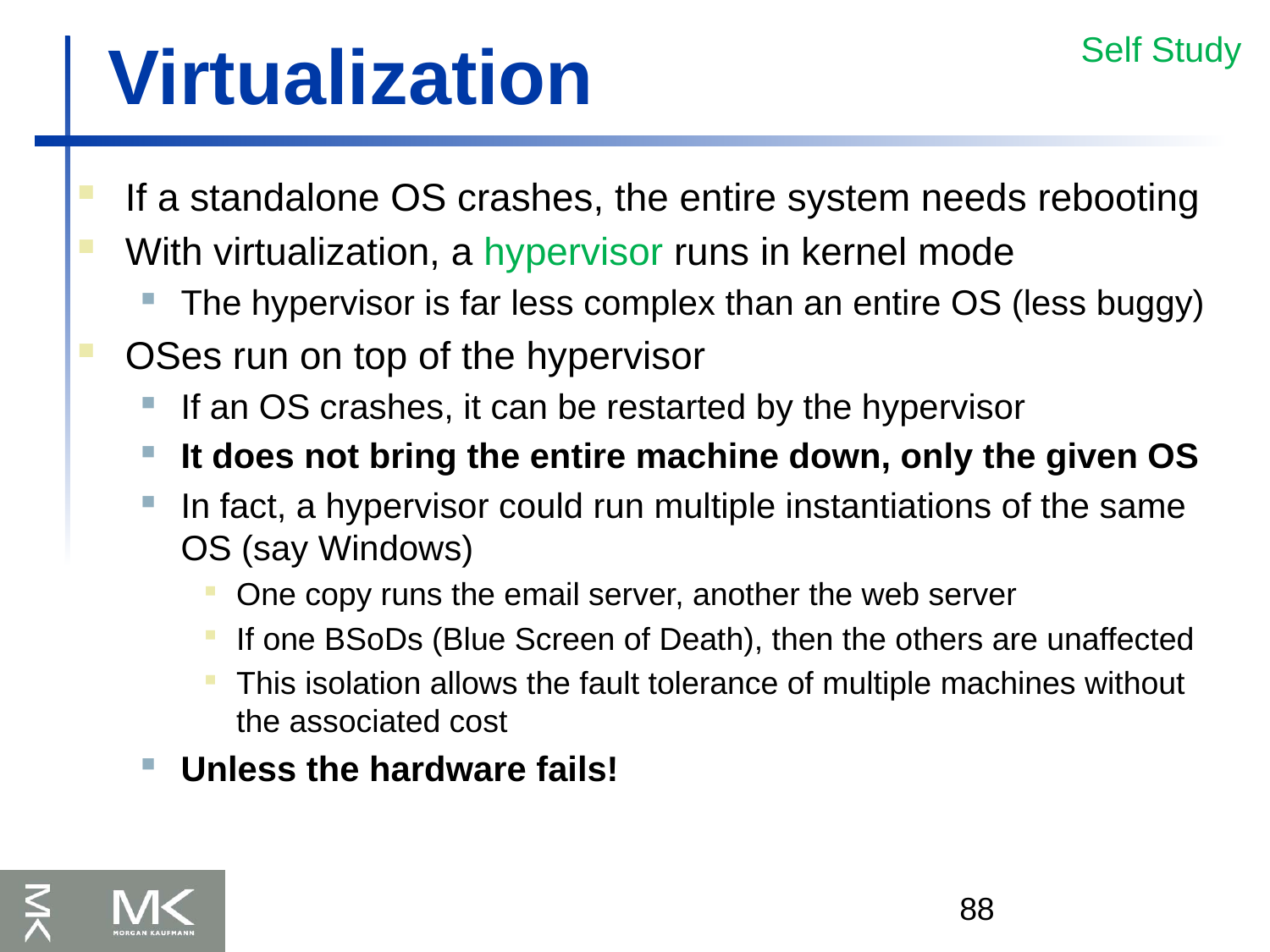

# Virtualization
Self Study
If a standalone OS crashes, the entire system needs rebooting
With virtualization, a hypervisor runs in kernel mode
The hypervisor is far less complex than an entire OS (less buggy)
OSes run on top of the hypervisor
If an OS crashes, it can be restarted by the hypervisor
It does not bring the entire machine down, only the given OS
In fact, a hypervisor could run multiple instantiations of the same OS (say Windows)
One copy runs the email server, another the web server
If one BSoDs (Blue Screen of Death), then the others are unaffected
This isolation allows the fault tolerance of multiple machines without the associated cost
Unless the hardware fails!
88